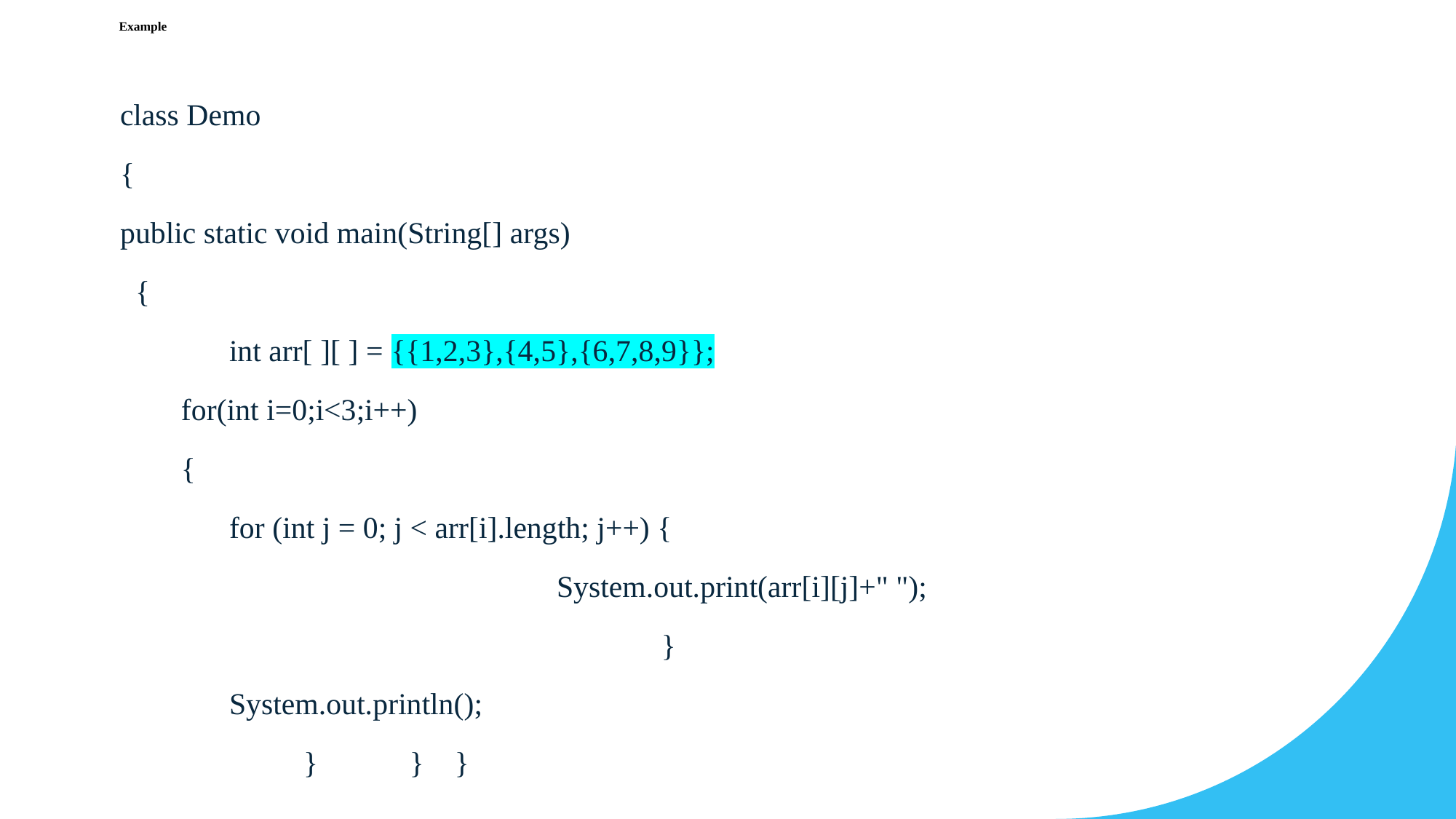

# Example
class Demo
{
public static void main(String[] args)
  {
	int arr[ ][ ] = {{1,2,3},{4,5},{6,7,8,9}};
        for(int i=0;i<3;i++)
        {
        	for (int j = 0; j < arr[i].length; j++) {
        		        		System.out.print(arr[i][j]+" ");
			                            }
        	System.out.println();
                        }            }    }